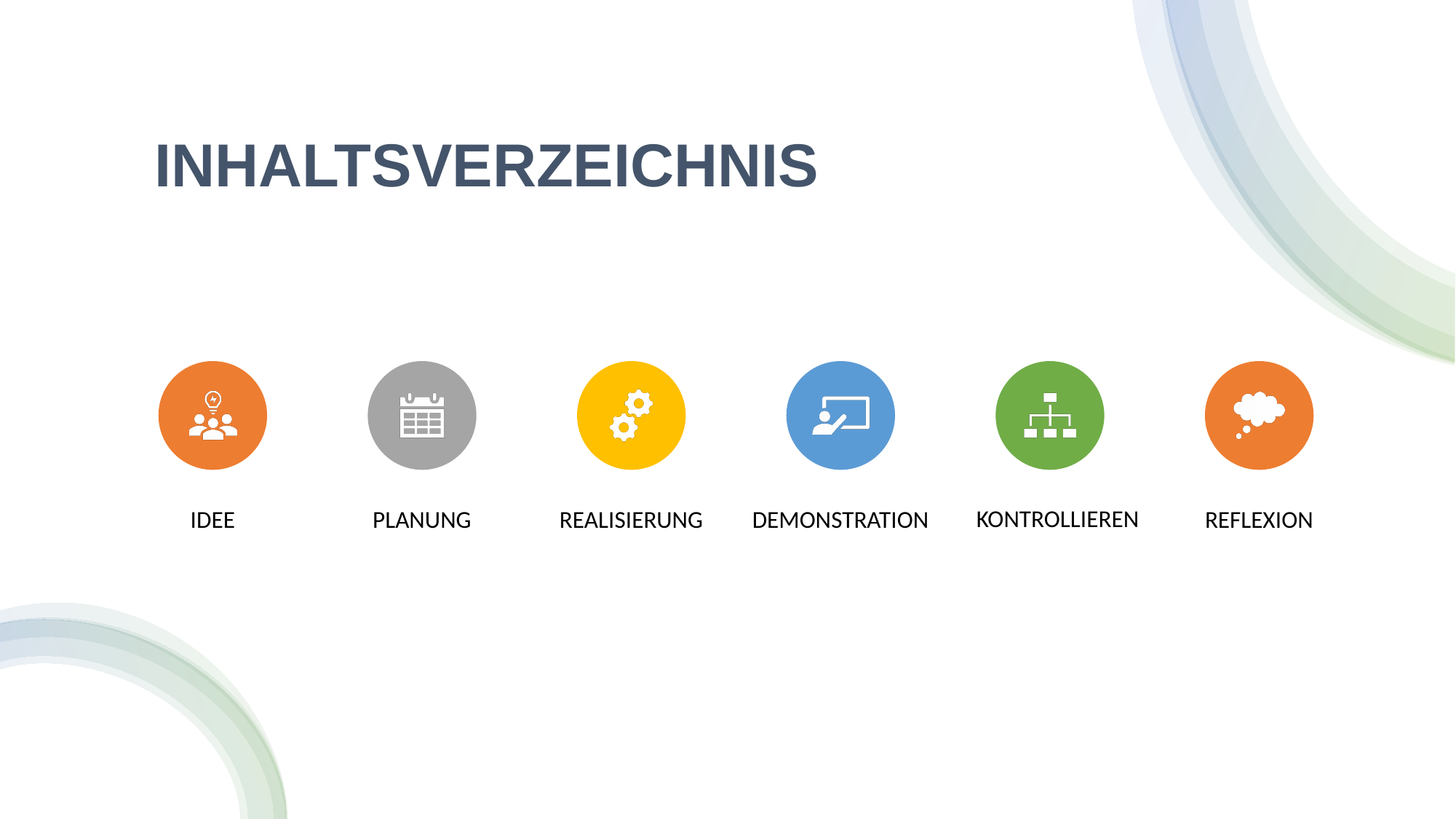

# INHALTSVERZEICHNIS
Idee
Planung
REALISIERUNG
DEMONSTRATION
KONTROLLIEREN
REFLEXION